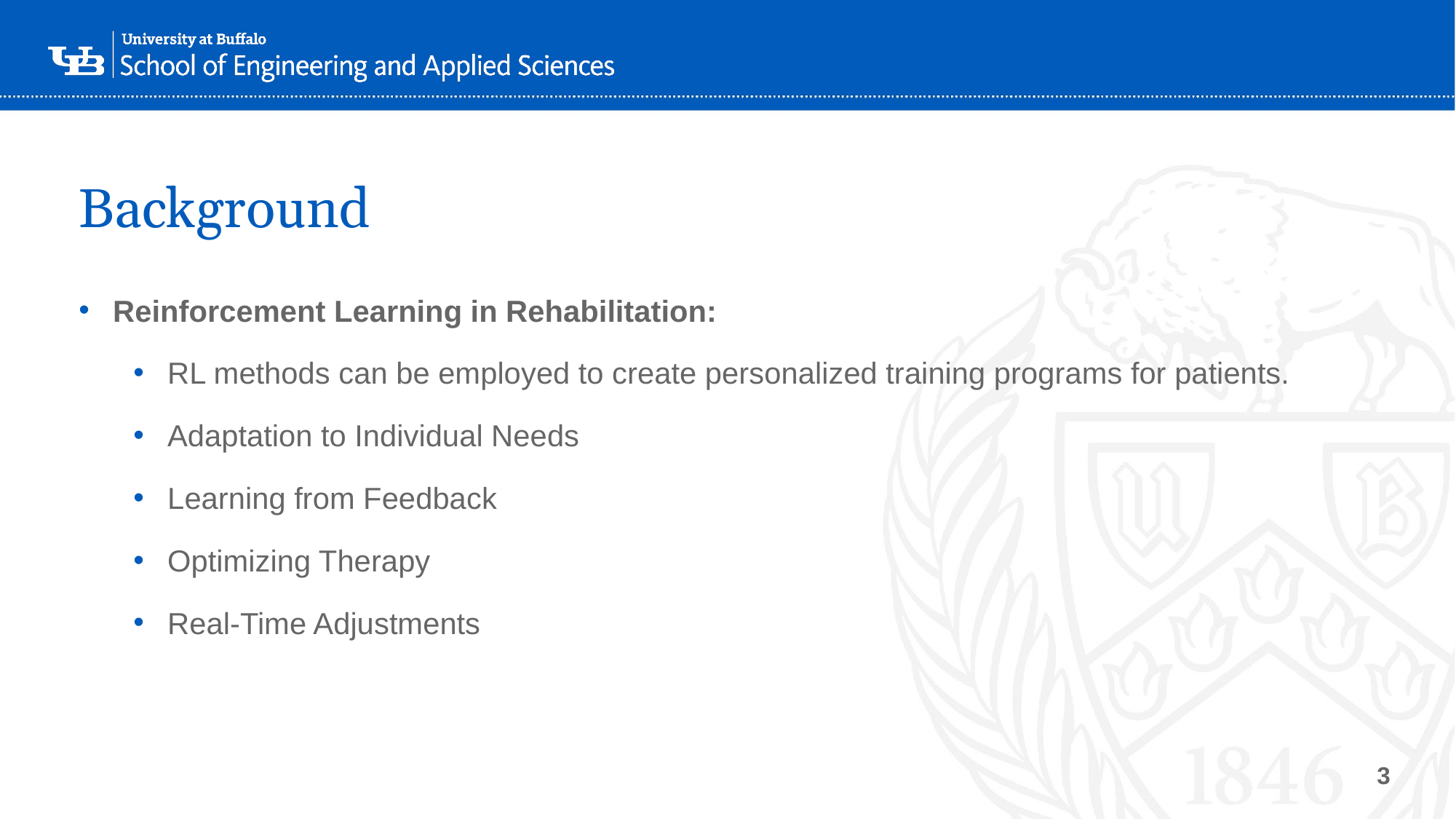

# Background
Reinforcement Learning in Rehabilitation:
RL methods can be employed to create personalized training programs for patients.
Adaptation to Individual Needs
Learning from Feedback
Optimizing Therapy
Real-Time Adjustments